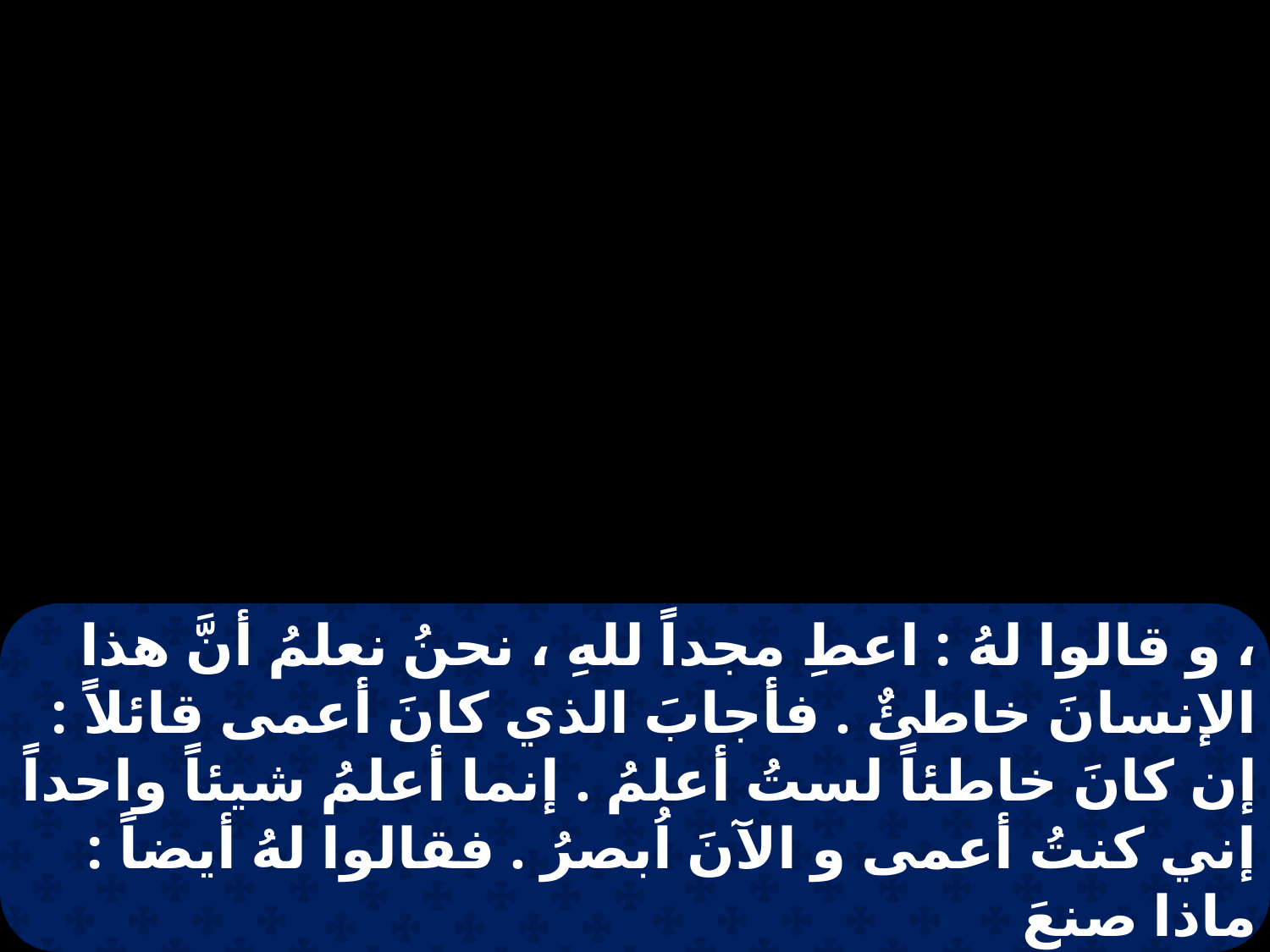

، و قالوا لهُ : اعطِ مجداً للهِ ، نحنُ نعلمُ أنَّ هذا الإنسانَ خاطئٌ . فأجابَ الذي كانَ أعمى قائلاً : إن كانَ خاطئاً لستُ أعلمُ . إنما أعلمُ شيئاً واحداً إني كنتُ أعمى و الآنَ اُبصرُ . فقالوا لهُ أيضاً : ماذا صنعَ